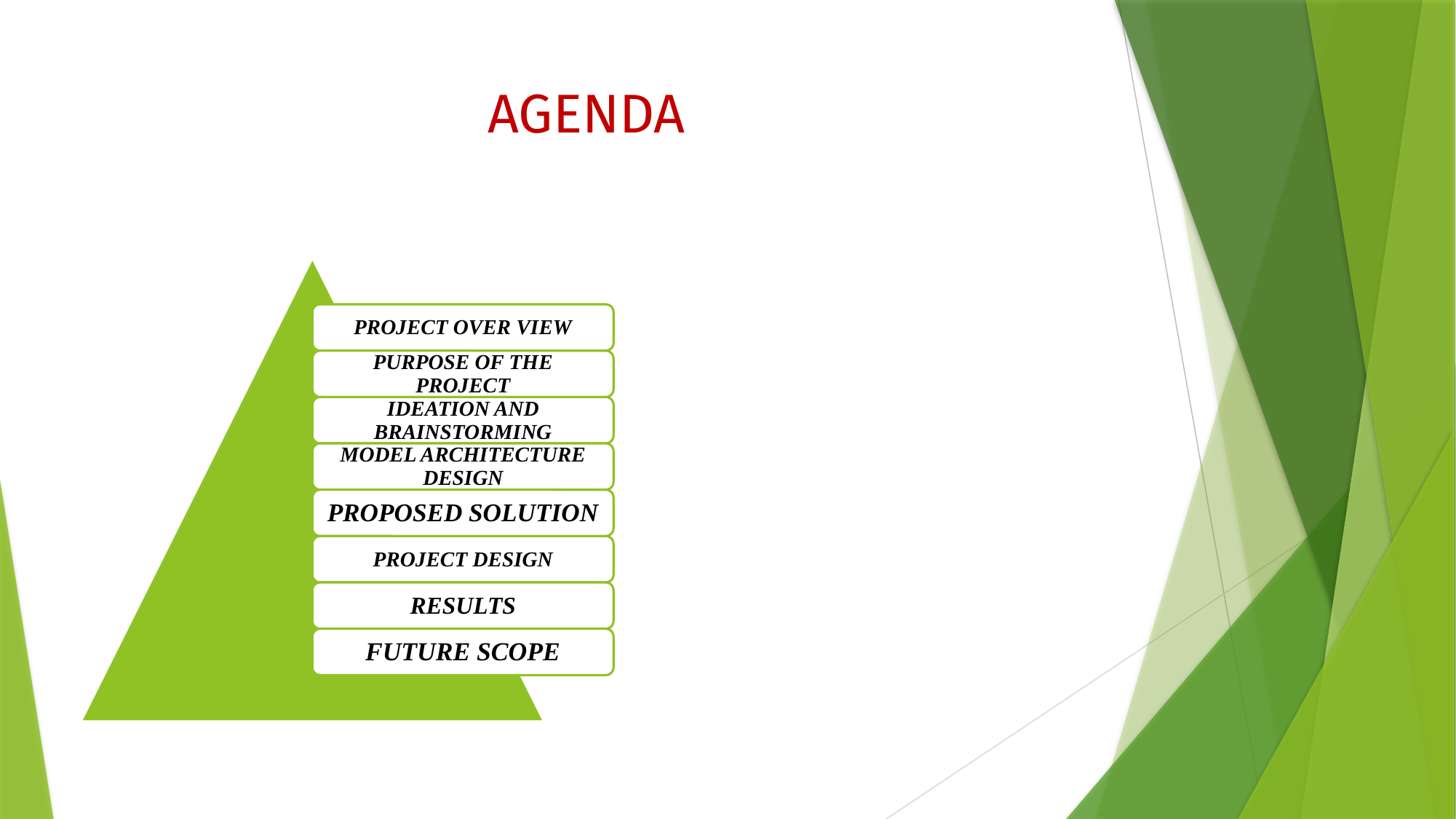

# AGENDA
PROJECT OVER VIEW
PURPOSE OF THE PROJECT
IDEATION AND BRAINSTORMING
MODEL ARCHITECTURE DESIGN
PROPOSED SOLUTION
PROJECT DESIGN
RESULTS
FUTURE SCOPE